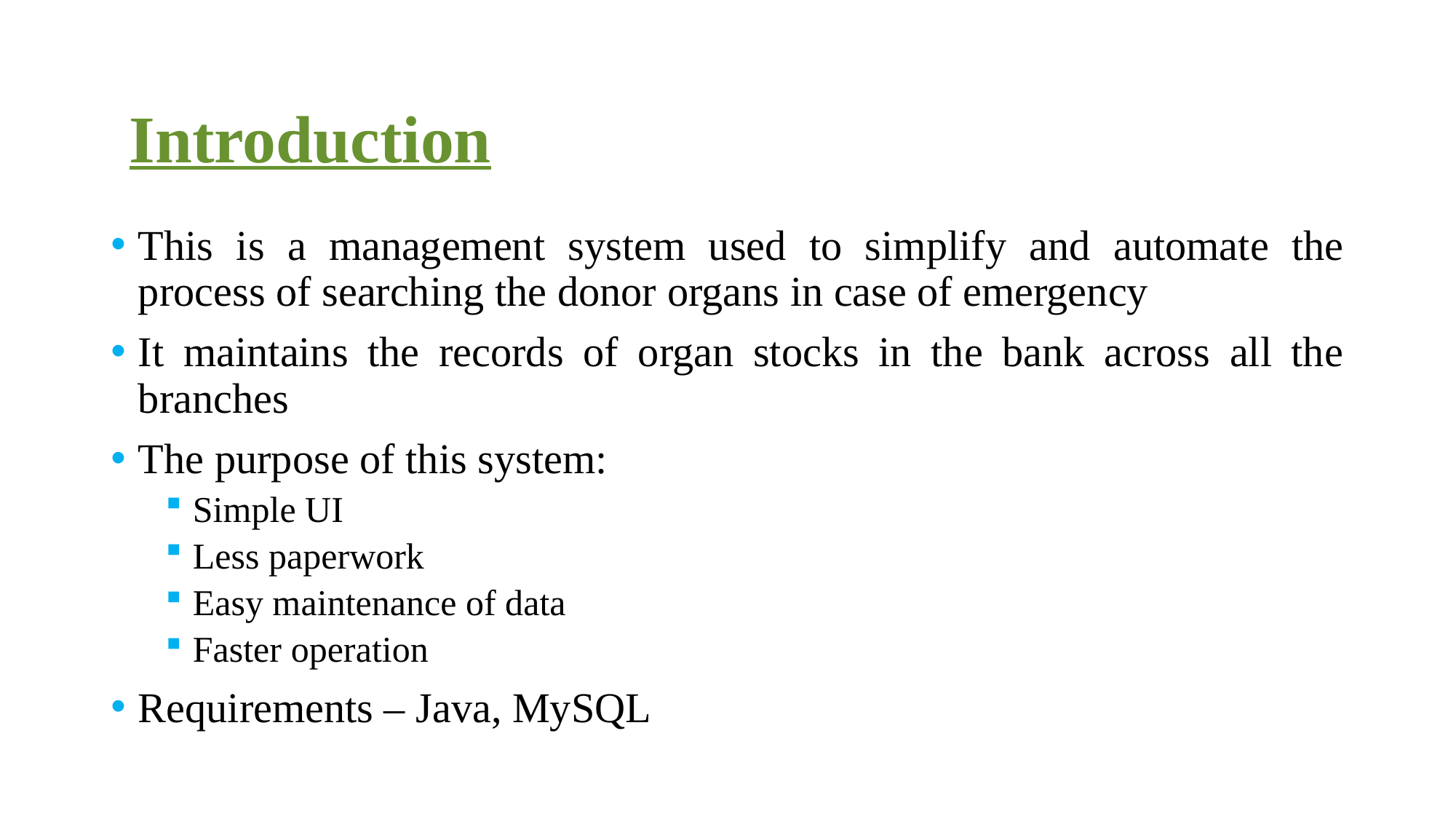

Introduction
This is a management system used to simplify and automate the process of searching the donor organs in case of emergency
It maintains the records of organ stocks in the bank across all the branches
The purpose of this system:
Simple UI
Less paperwork
Easy maintenance of data
Faster operation
Requirements – Java, MySQL